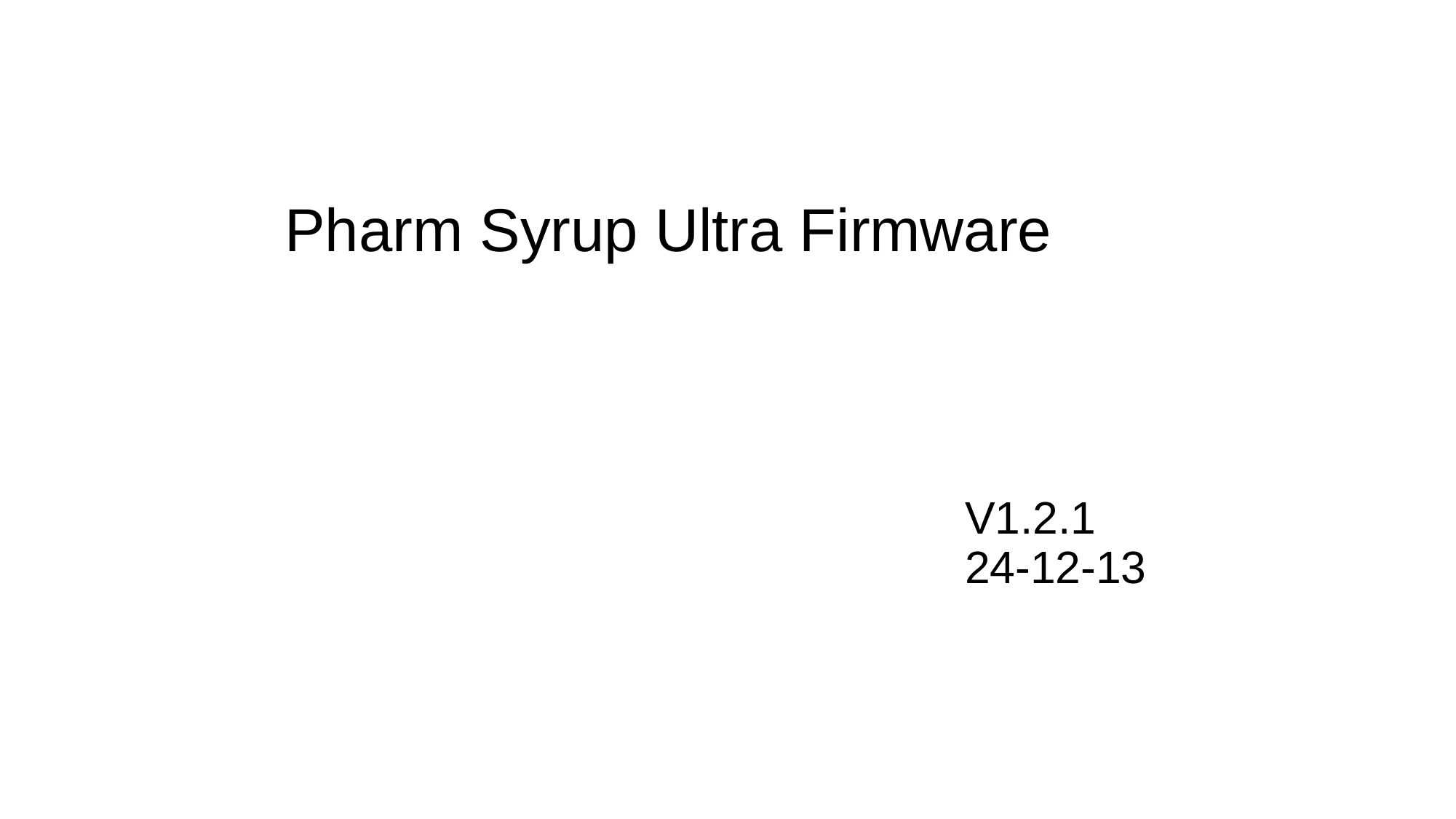

# Pharm Syrup Ultra Firmware
V1.2.1
24-12-13